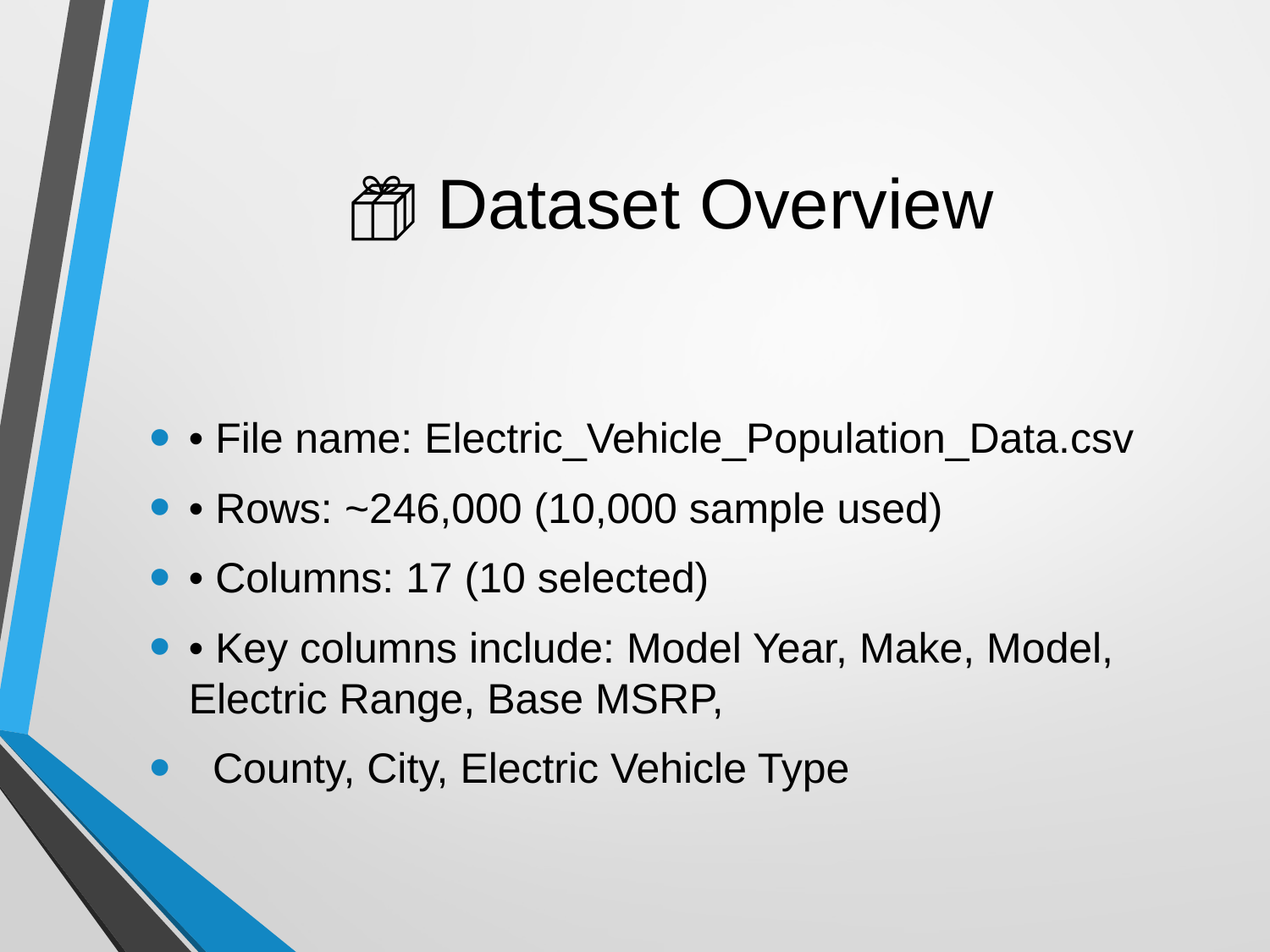

# 📦 Dataset Overview
• File name: Electric_Vehicle_Population_Data.csv
• Rows: ~246,000 (10,000 sample used)
• Columns: 17 (10 selected)
• Key columns include: Model Year, Make, Model, Electric Range, Base MSRP,
  County, City, Electric Vehicle Type